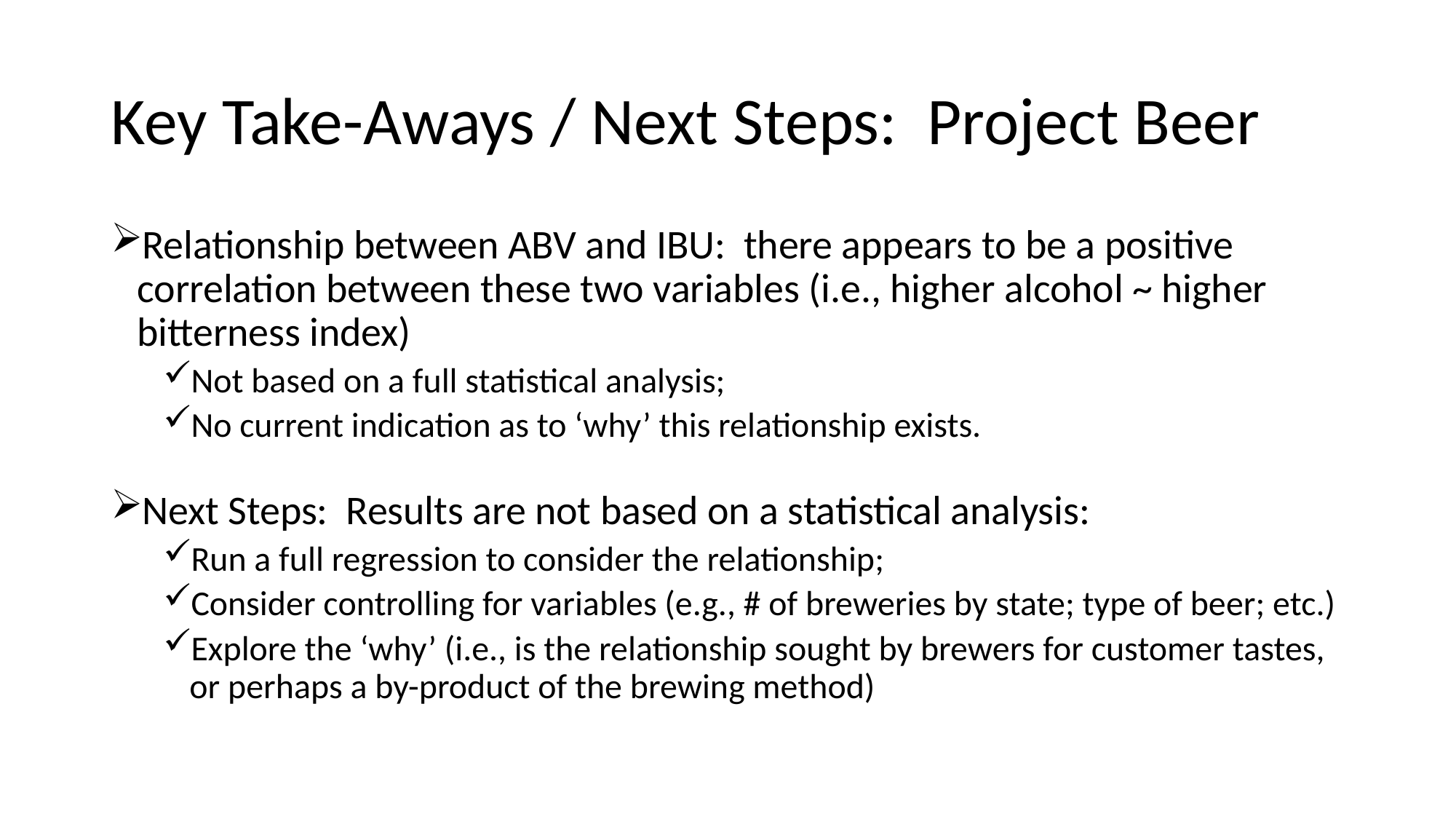

# Key Take-Aways / Next Steps:  Project Beer
Relationship between ABV and IBU:  there appears to be a positive correlation between these two variables (i.e., higher alcohol ~ higher bitterness index)
Not based on a full statistical analysis;
No current indication as to ‘why’ this relationship exists.

Next Steps:  Results are not based on a statistical analysis:
Run a full regression to consider the relationship;
Consider controlling for variables (e.g., # of breweries by state; type of beer; etc.)
Explore the ‘why’ (i.e., is the relationship sought by brewers for customer tastes, or perhaps a by-product of the brewing method)